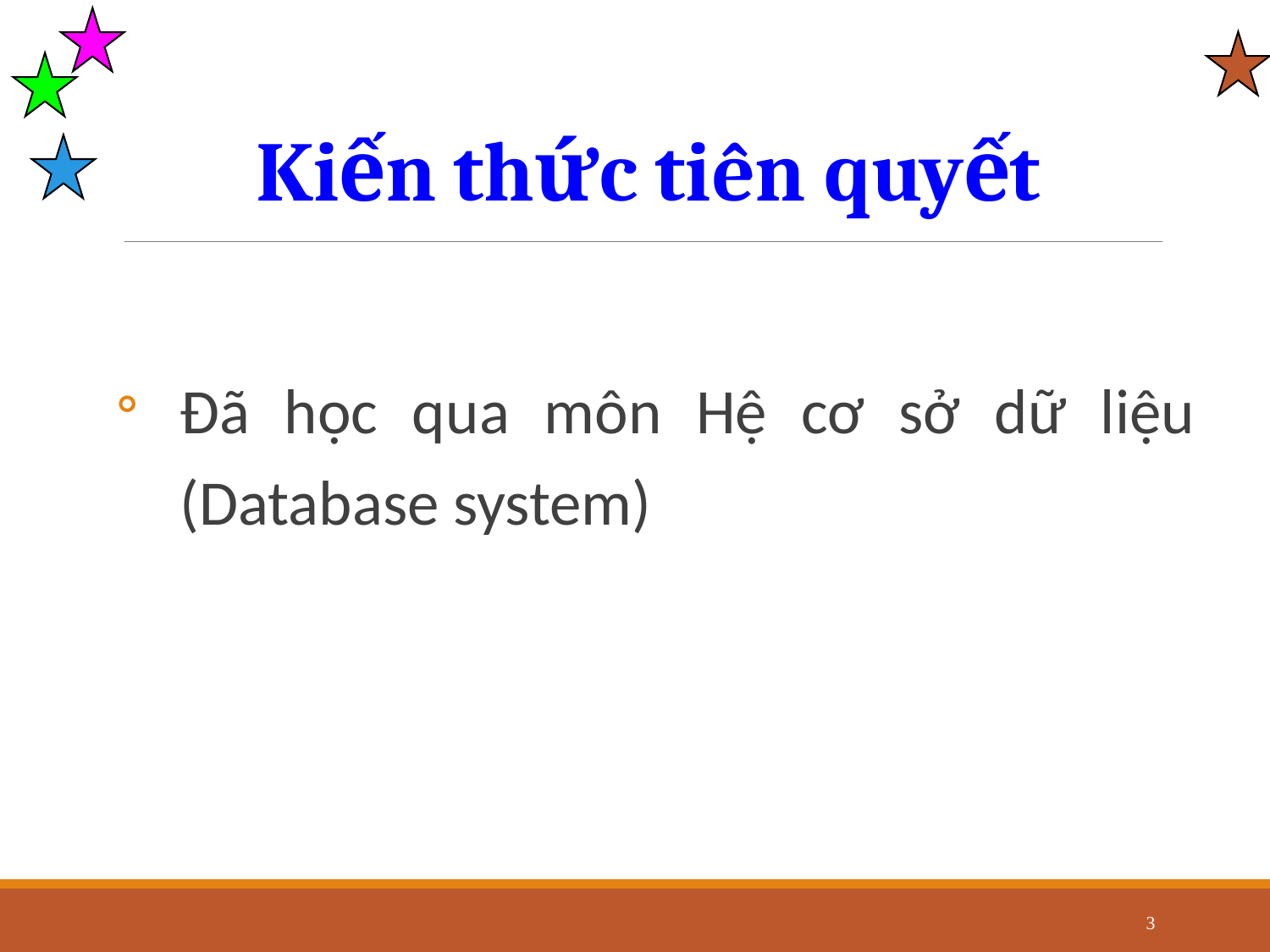

# Kiến thức tiên quyết
Đã học qua môn Hệ cơ sở dữ liệu (Database system)

3